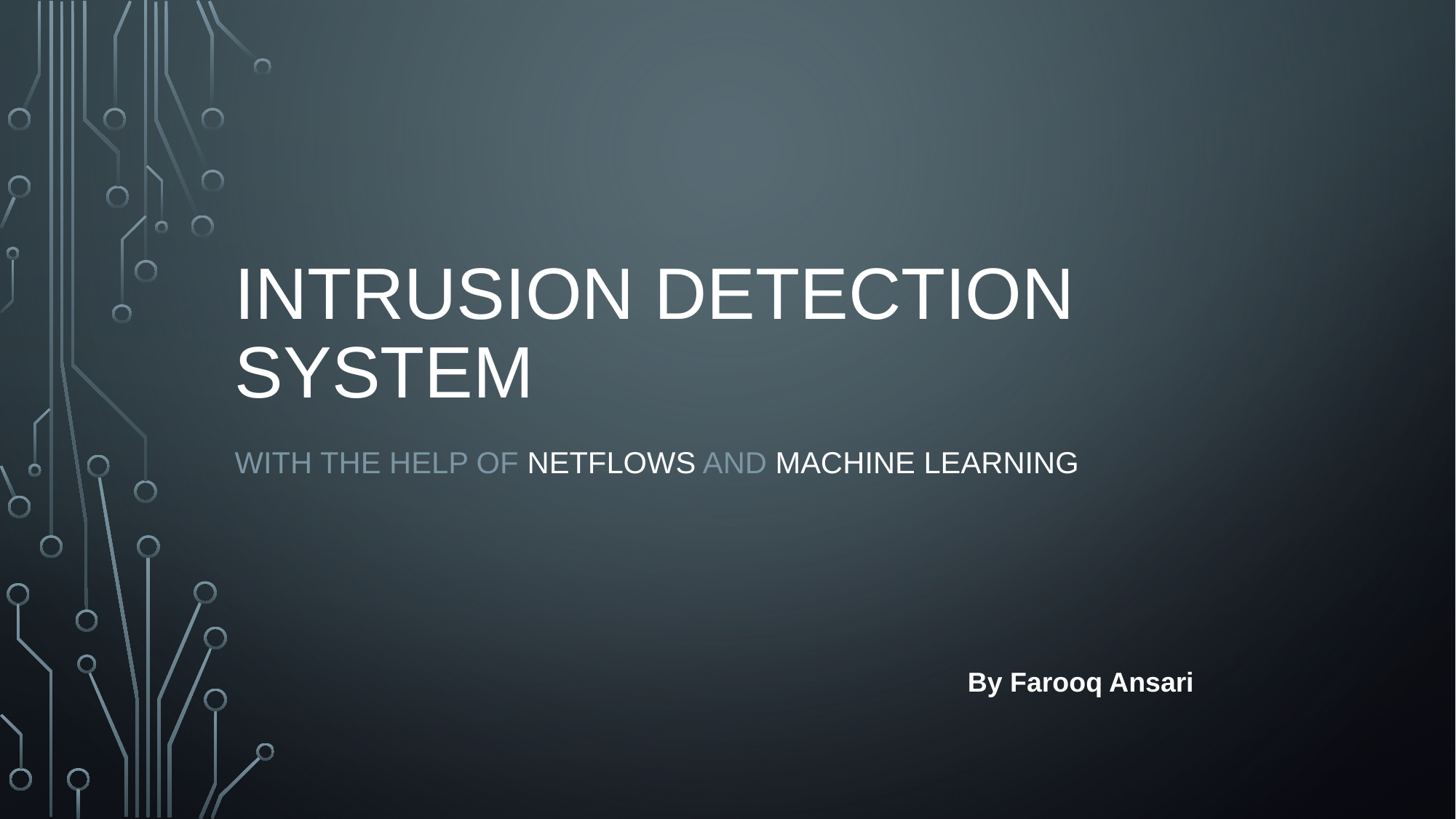

# Intrusion Detection System
With the help of Netflows and machine learning
By Farooq Ansari